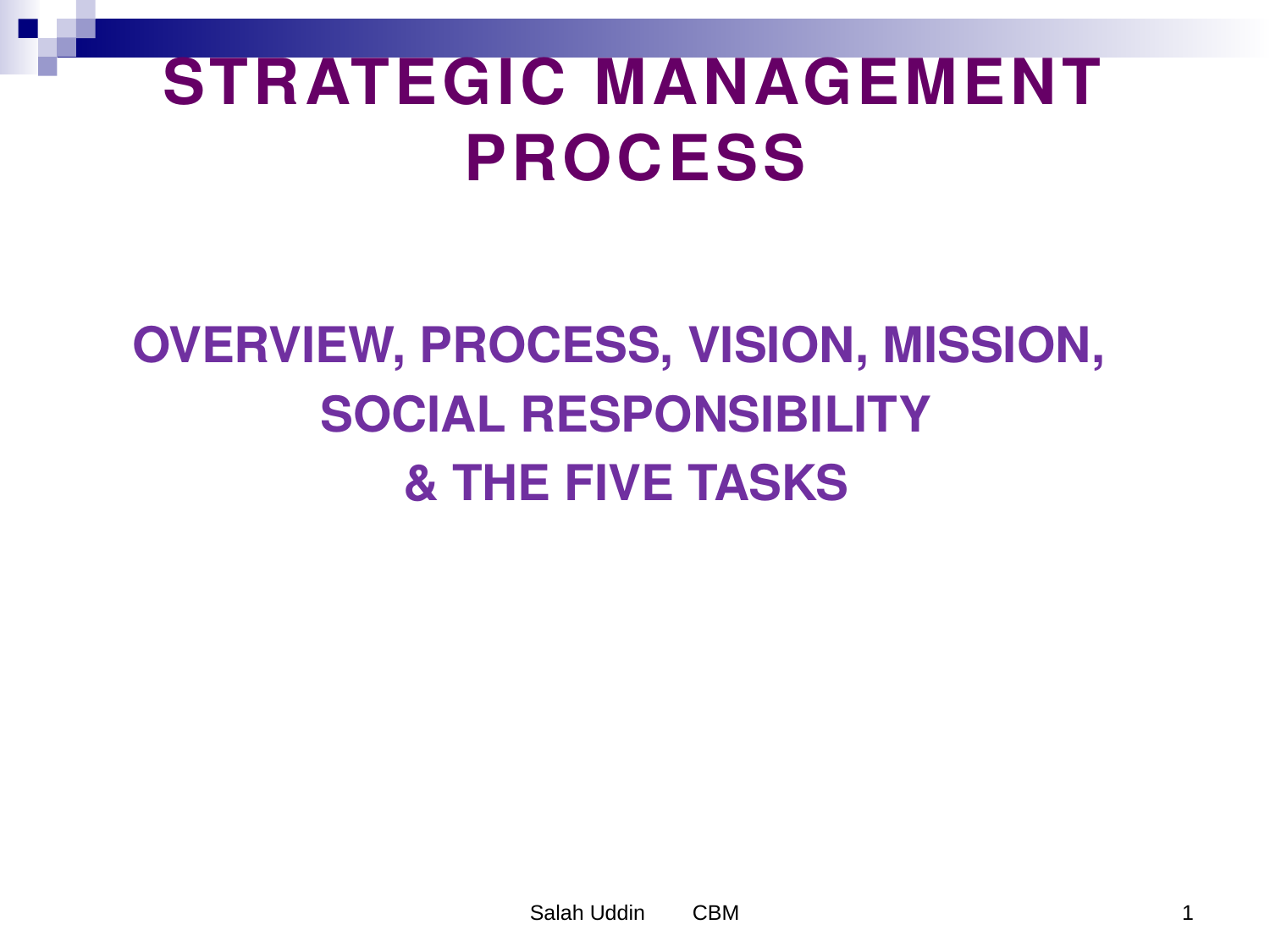

# STRATEGIC MANAGEMENT PROCESS

OVERVIEW, PROCESS, VISION, MISSION,
 SOCIAL RESPONSIBILITY
 & THE FIVE TASKS
Salah Uddin        CBM
1